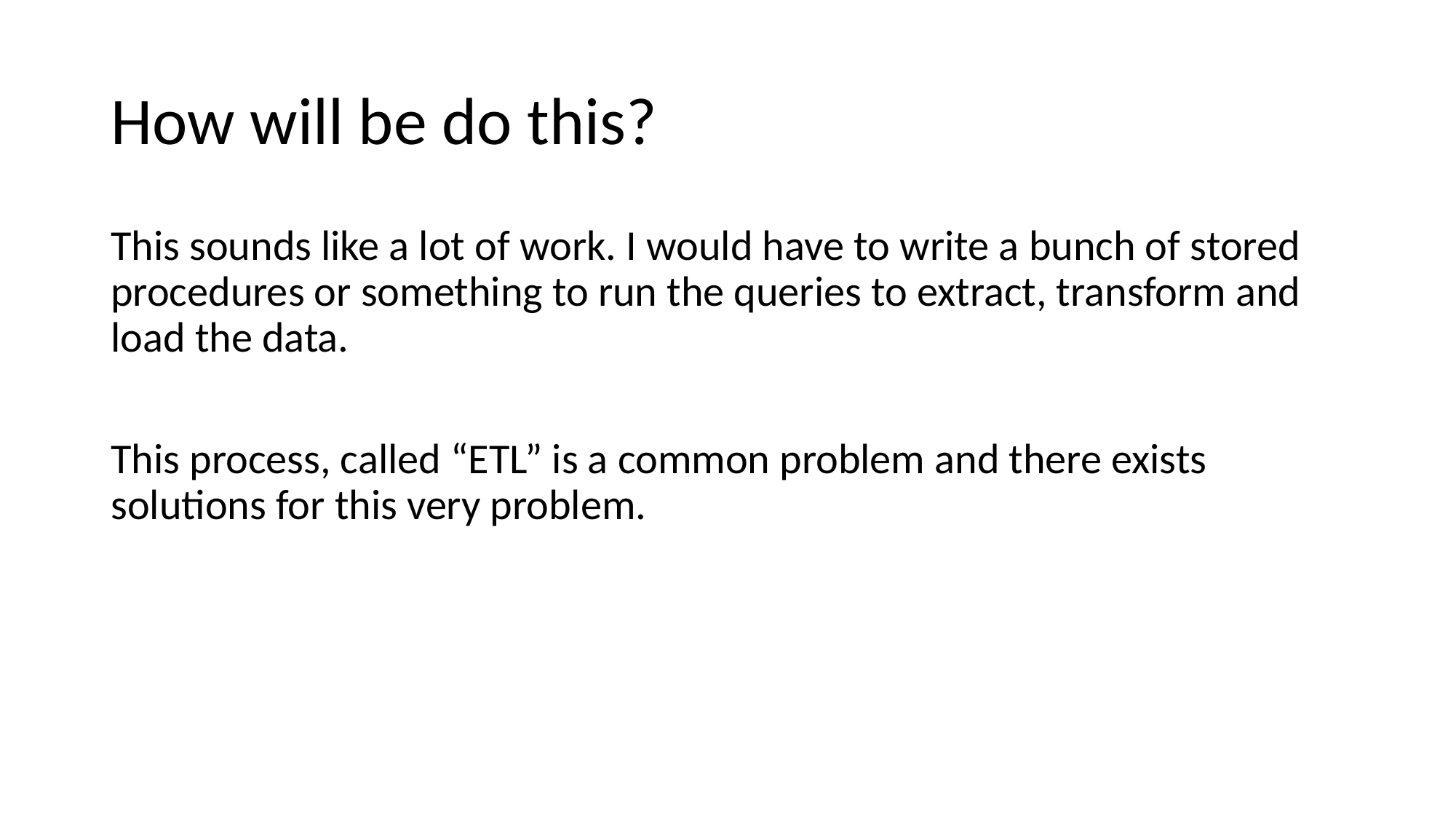

# How will be do this?
This sounds like a lot of work. I would have to write a bunch of stored procedures or something to run the queries to extract, transform and load the data.

This process, called “ETL” is a common problem and there exists solutions for this very problem.